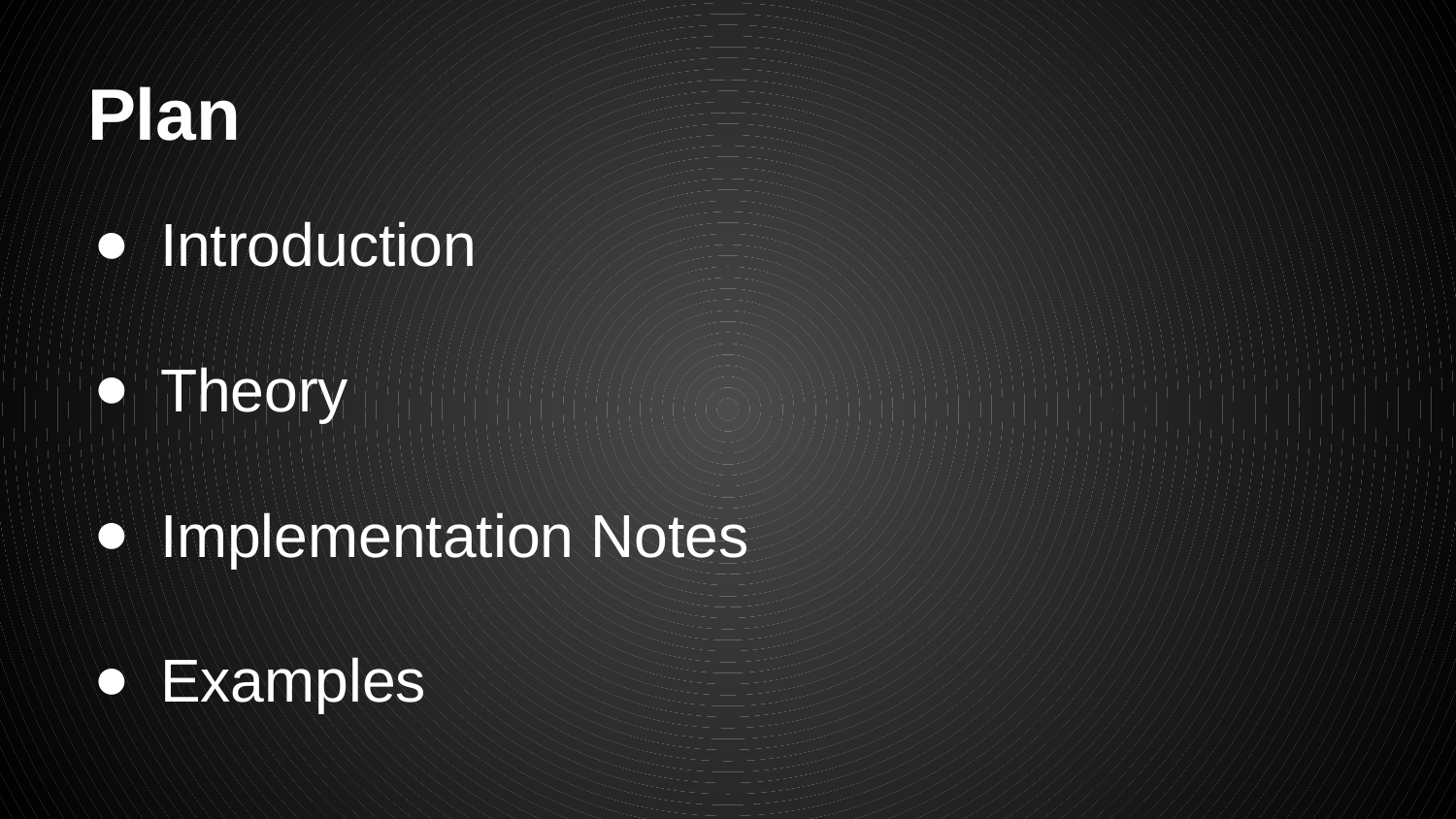

# Plan
Introduction

Theory
Implementation Notes
Examples